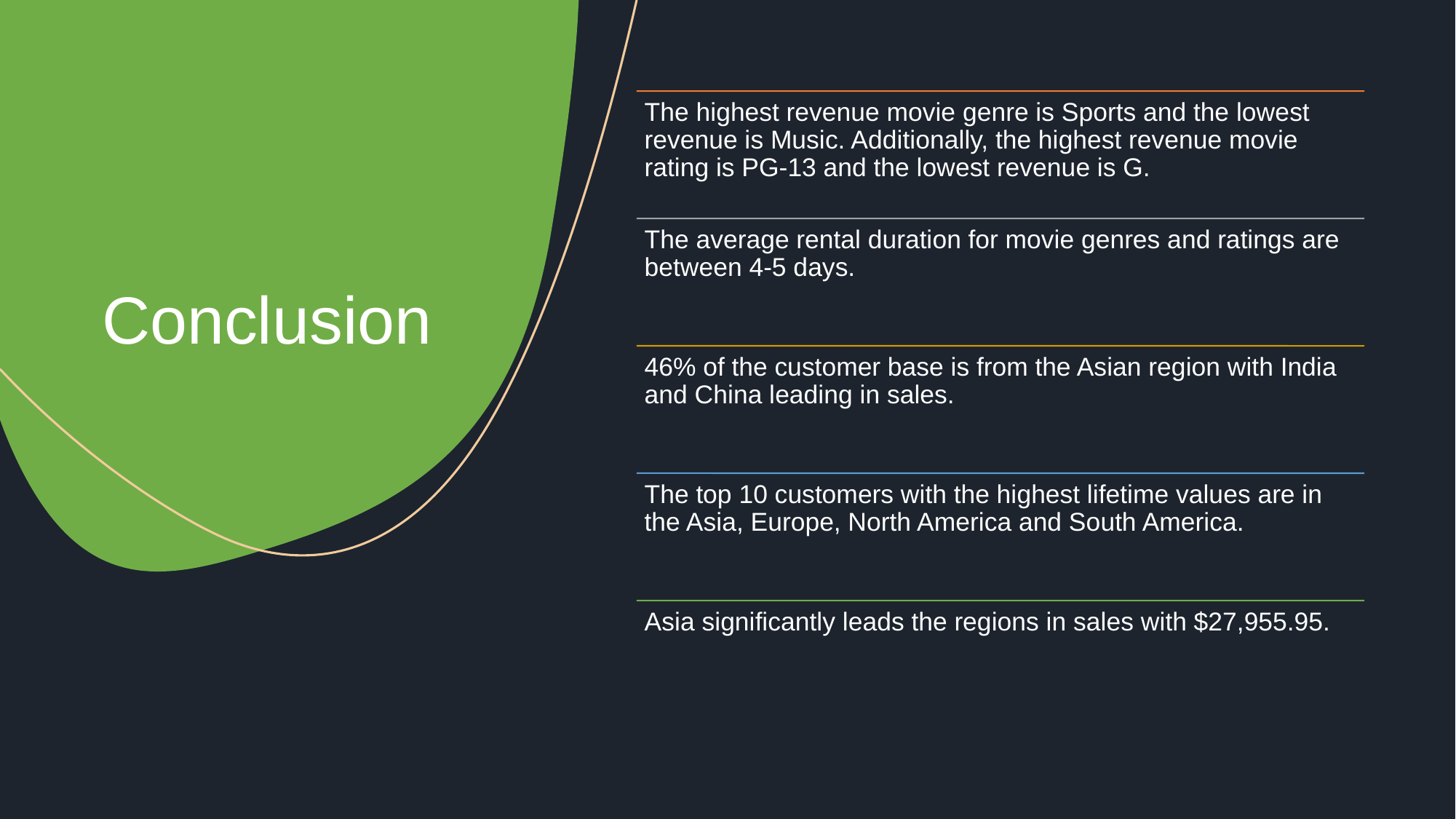

# Conclusion
The highest revenue movie genre is Sports and the lowest revenue is Music. Additionally, the highest revenue movie rating is PG-13 and the lowest revenue is G.
The average rental duration for movie genres and ratings are between 4-5 days.
46% of the customer base is from the Asian region with India and China leading in sales.
The top 10 customers with the highest lifetime values are in the Asia, Europe, North America and South America.
Asia significantly leads the regions in sales with $27,955.95.